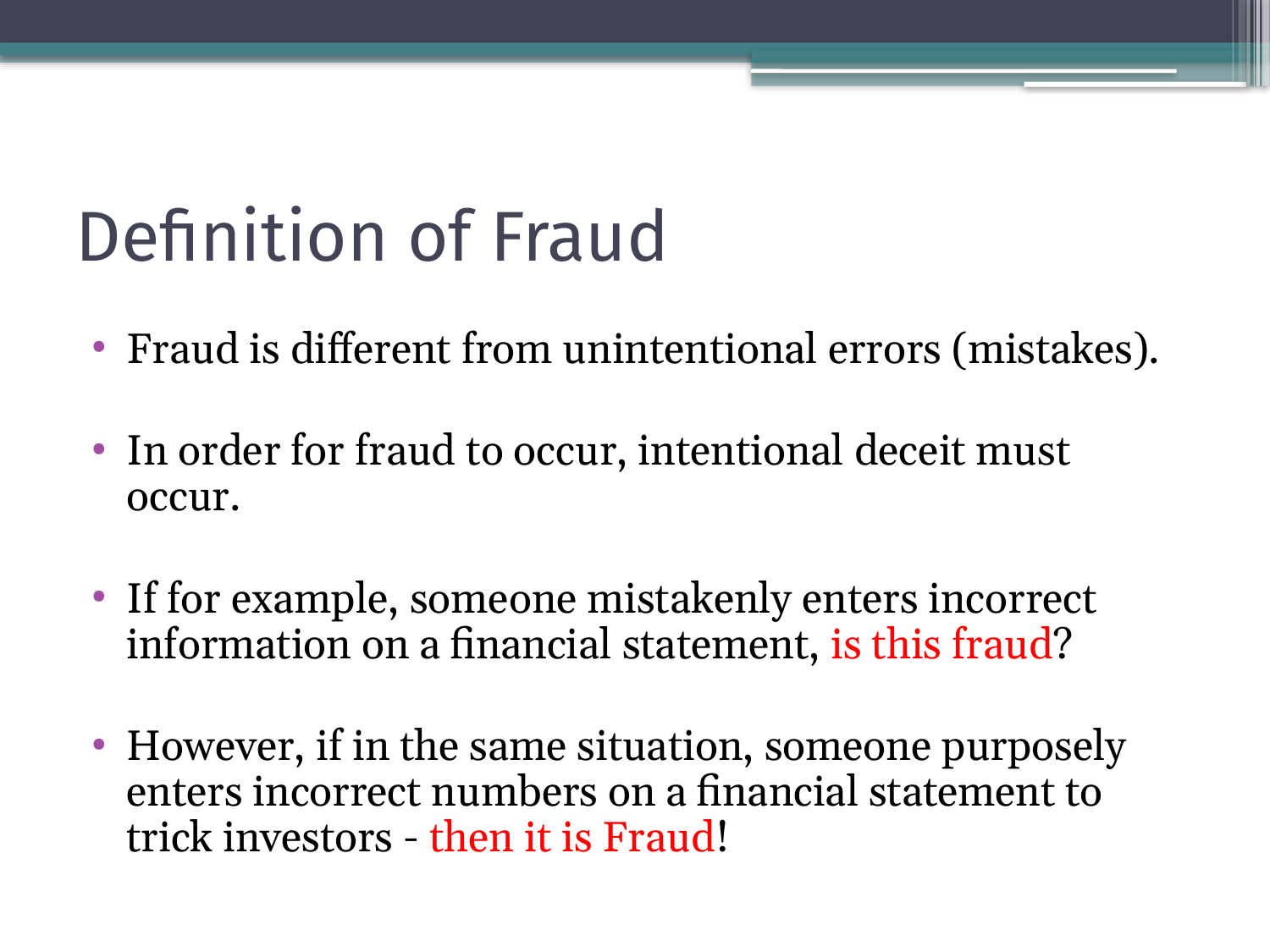

# Definition of Fraud

Fraud is different from unintentional errors (mistakes).

In order for fraud to occur, intentional deceit must occur.

If for example, someone mistakenly enters incorrect information on a financial statement, is this fraud?

However, if in the same situation, someone purposely enters incorrect numbers on a financial statement to trick investors - then it is Fraud!